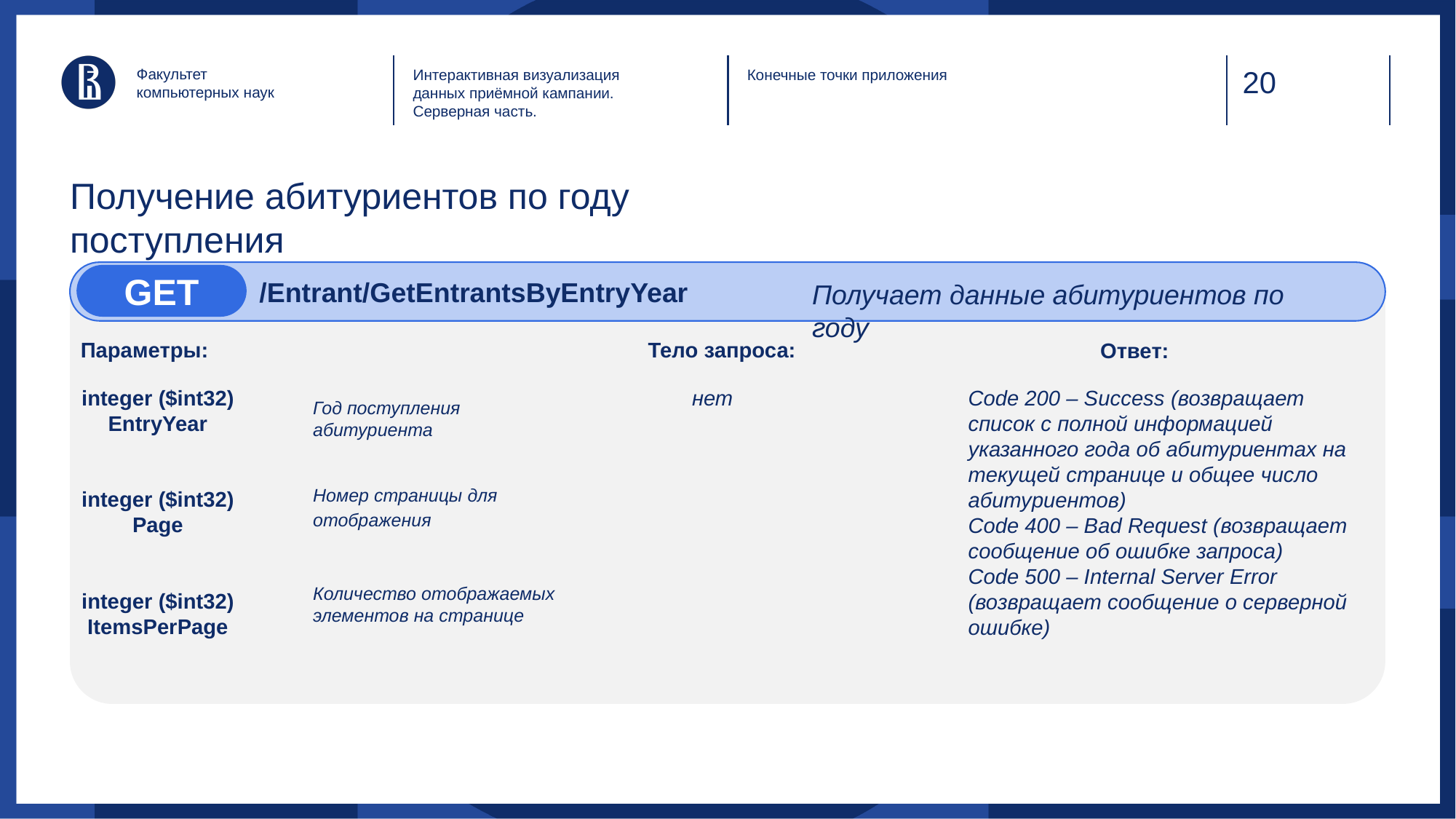

Факультет
компьютерных наук

Интерактивная визуализация данных приёмной кампании. Серверная часть.
Конечные точки приложения
# Получение абитуриентов по году поступления

                                    /Entrant/GetEntrantsByEntryYear
GET
Получает данные абитуриентов по году
Параметры:
Тело запроса:
Ответ:
нет
integer ($int32) EntryYear

integer ($int32) Page

integer ($int32) ItemsPerPage
Code 200 – Success (возвращает список с полной информацией указанного года об абитуриентах на текущей странице и общее число абитуриентов)
Code 400 – Bad Request (возвращает сообщение об ошибке запроса)
Code 500 – Internal Server Error (возвращает сообщение о серверной ошибке)
Год поступления абитуриента

Номер страницы для отображения

Количество отображаемых элементов на странице